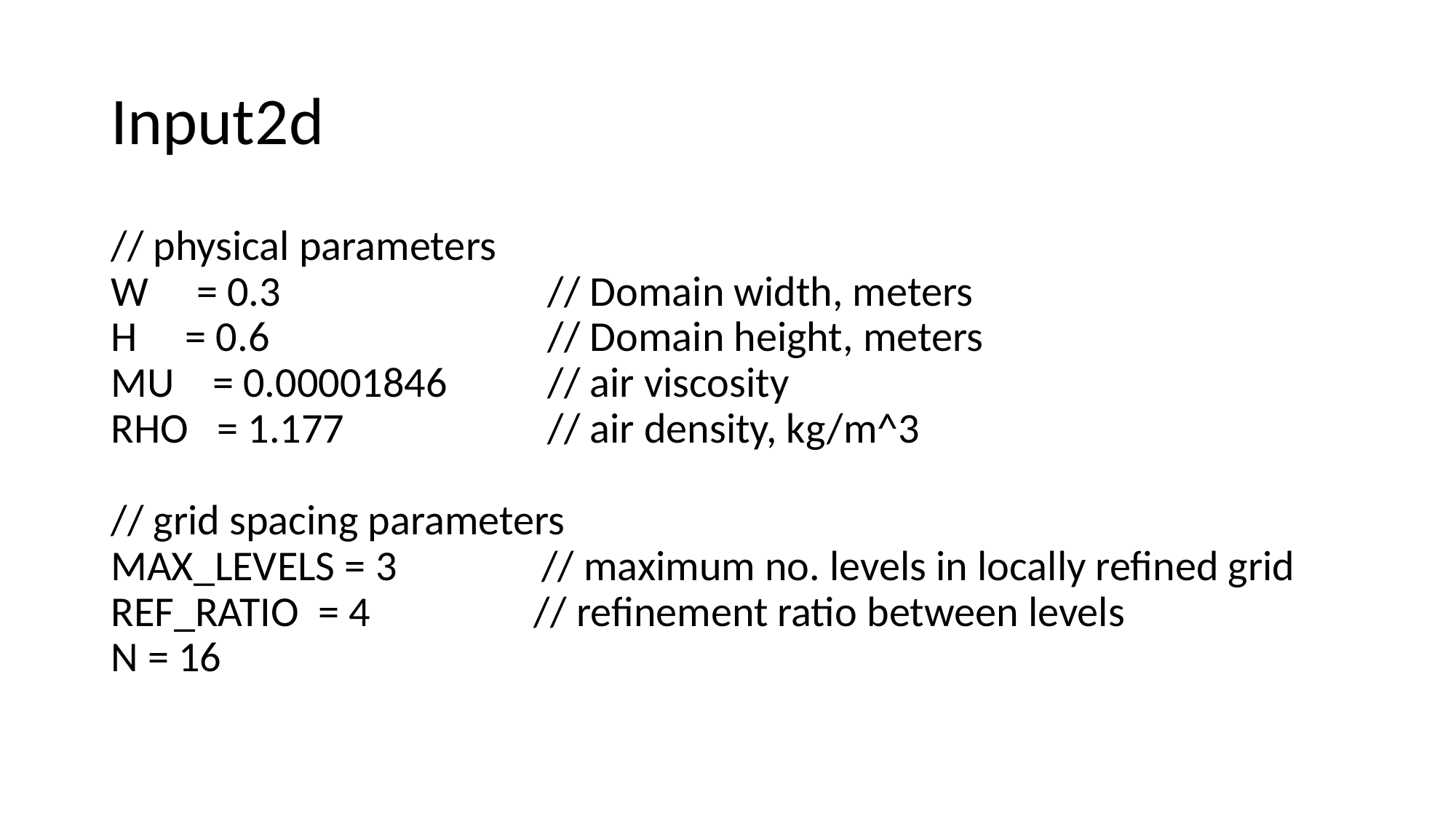

# Input2d
// physical parameters
W     = 0.3  			// Domain width, meters
H     = 0.6  			// Domain height, meters
MU    = 0.00001846      	// air viscosity
RHO   = 1.177  		// air density, kg/m^3

// grid spacing parameters
MAX_LEVELS = 3               // maximum no. levels in locally refined grid
REF_RATIO  = 4                 // refinement ratio between levels
N = 16